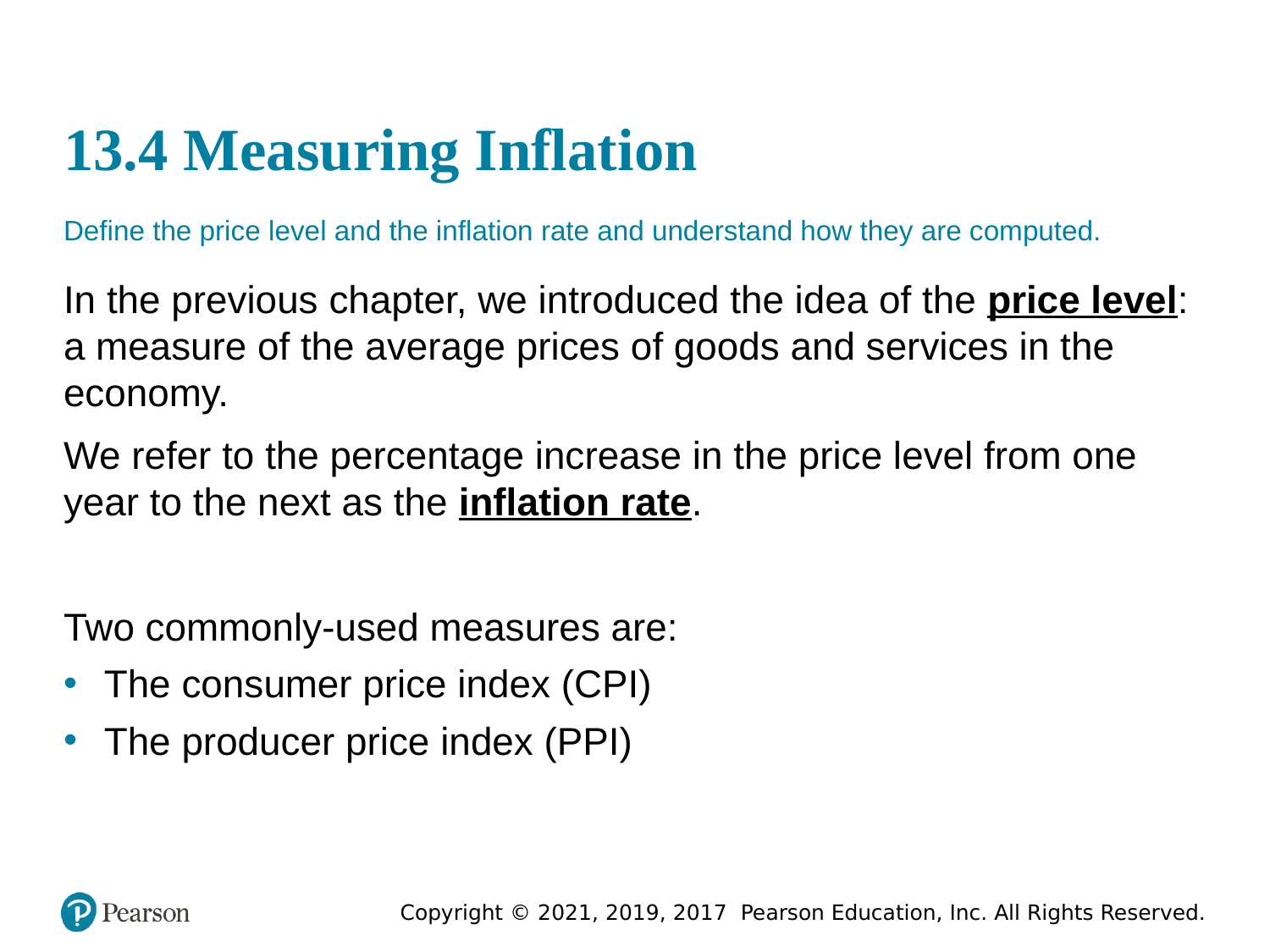

# 13.4 Measuring Inflation
Define the price level and the inflation rate and understand how they are computed.
In the previous chapter, we introduced the idea of the price level: a measure of the average prices of goods and services in the economy.
We refer to the percentage increase in the price level from one year to the next as the inflation rate.

Two commonly-used measures are:
The consumer price index (CPI)
The producer price index (PPI)